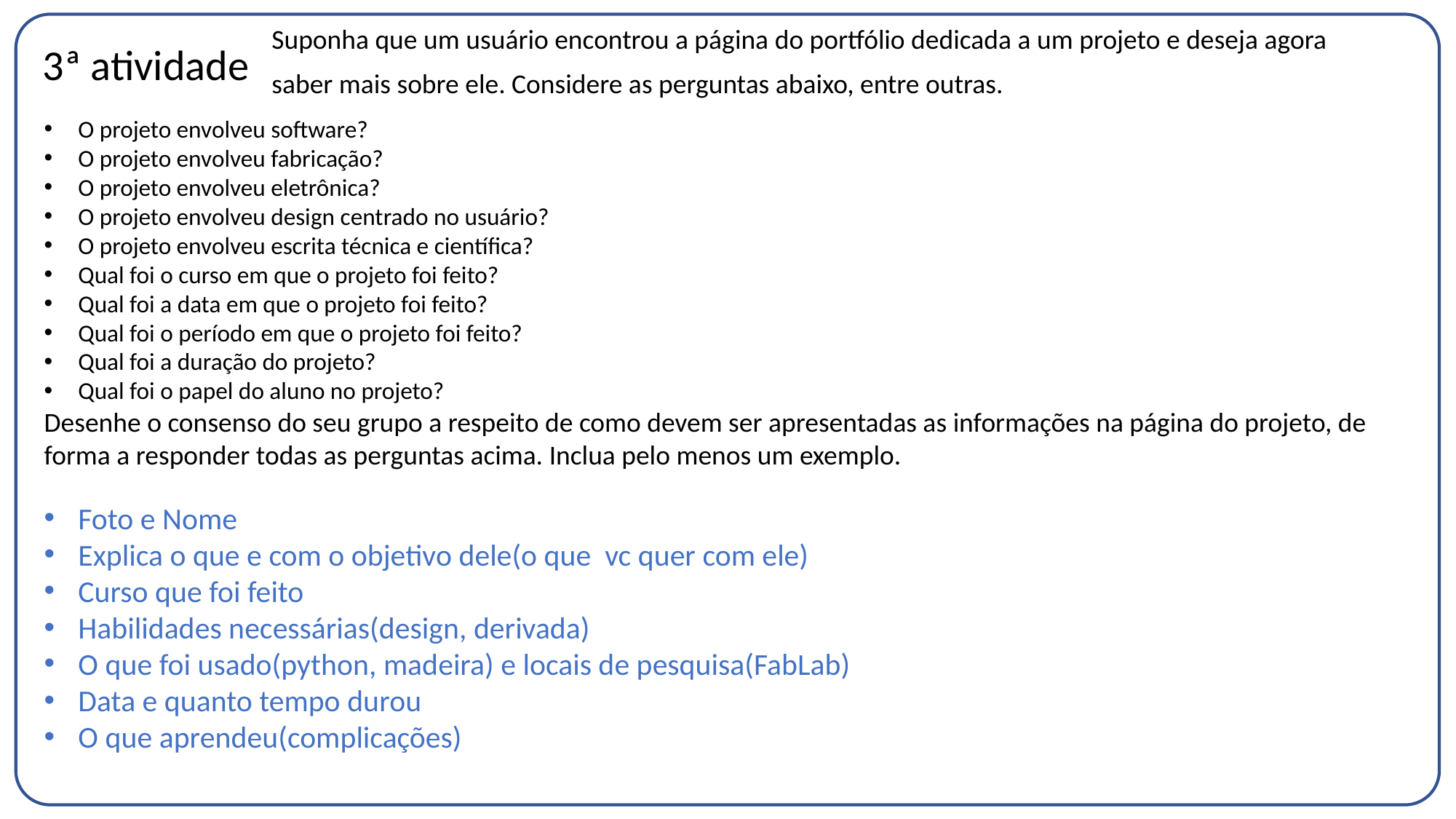

# 3ª atividade
Suponha que um usuário encontrou a página do portfólio dedicada a um projeto e deseja agora
saber mais sobre ele. Considere as perguntas abaixo, entre outras.
O projeto envolveu software?
O projeto envolveu fabricação?
O projeto envolveu eletrônica?
O projeto envolveu design centrado no usuário?
O projeto envolveu escrita técnica e científica?
Qual foi o curso em que o projeto foi feito?
Qual foi a data em que o projeto foi feito?
Qual foi o período em que o projeto foi feito?
Qual foi a duração do projeto?
Qual foi o papel do aluno no projeto?
Desenhe o consenso do seu grupo a respeito de como devem ser apresentadas as informações na página do projeto, de forma a responder todas as perguntas acima. Inclua pelo menos um exemplo.

Foto e Nome
Explica o que e com o objetivo dele(o que  vc quer com ele)
Curso que foi feito
Habilidades necessárias(design, derivada)
O que foi usado(python, madeira) e locais de pesquisa(FabLab)
Data e quanto tempo durou
O que aprendeu(complicações)